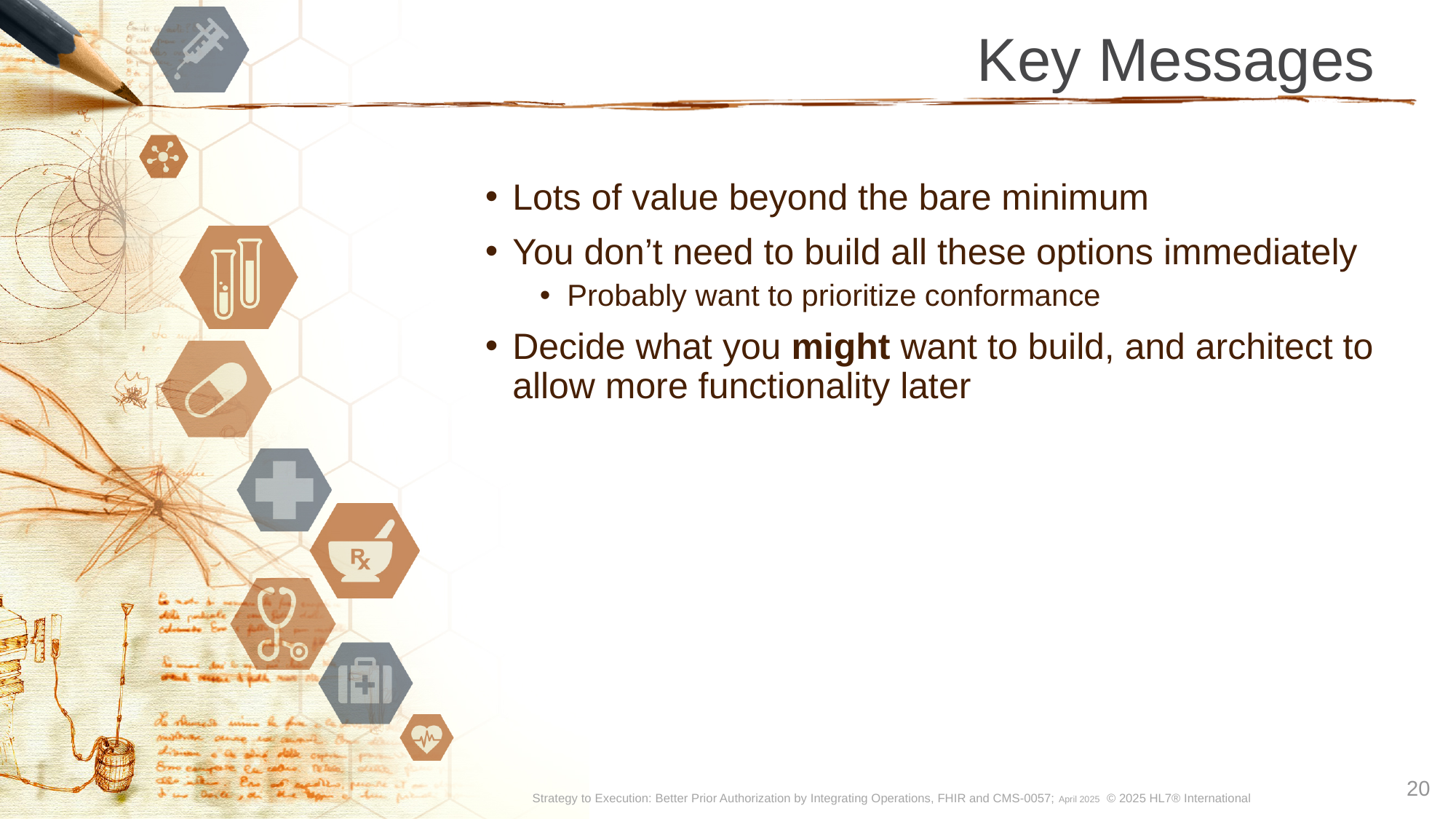

# Key Messages
Lots of value beyond the bare minimum
You don’t need to build all these options immediately
Probably want to prioritize conformance
Decide what you might want to build, and architect to allow more functionality later
20